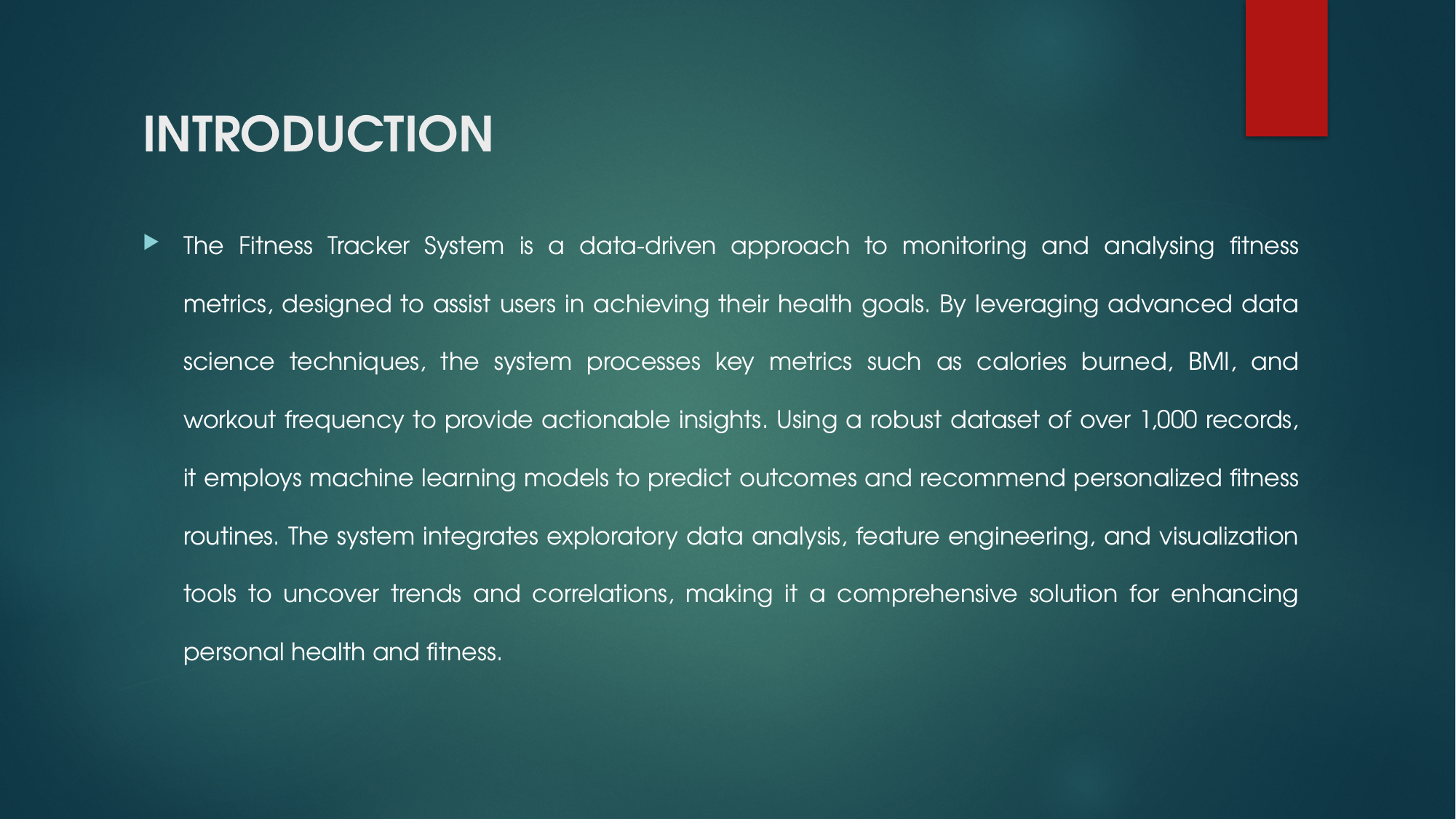

# INTRODUCTION
The Fitness Tracker System is a data-driven approach to monitoring and analysing fitness metrics, designed to assist users in achieving their health goals. By leveraging advanced data science techniques, the system processes key metrics such as calories burned, BMI, and workout frequency to provide actionable insights. Using a robust dataset of over 1,000 records, it employs machine learning models to predict outcomes and recommend personalized fitness routines. The system integrates exploratory data analysis, feature engineering, and visualization tools to uncover trends and correlations, making it a comprehensive solution for enhancing personal health and fitness.